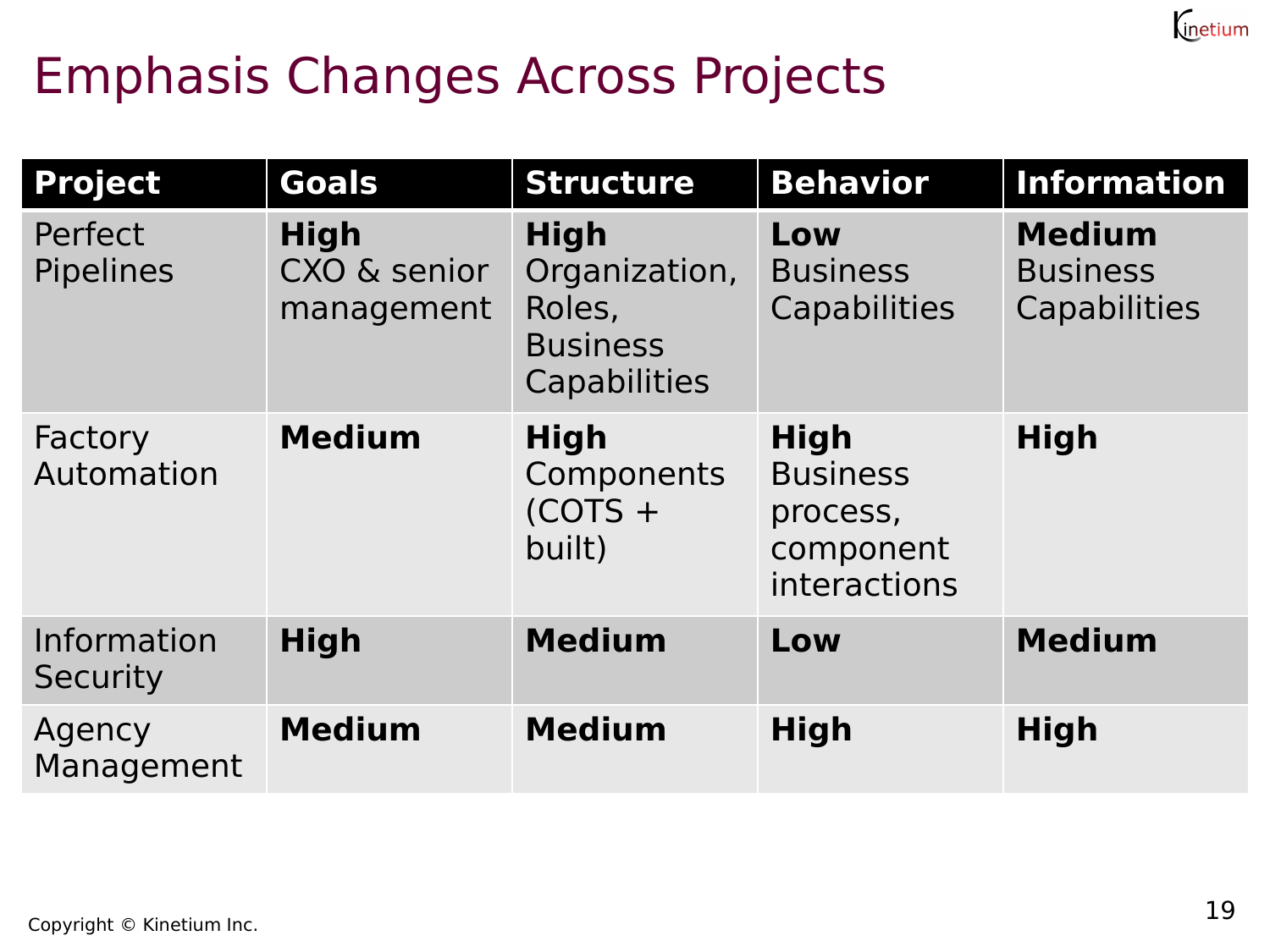

# Emphasis Changes Across Projects
| Project | Goals | Structure | Behavior | Information |
| --- | --- | --- | --- | --- |
| Perfect Pipelines | High CXO & senior management | High Organization, Roles, Business Capabilities | Low Business Capabilities | Medium Business Capabilities |
| Factory Automation | Medium | High Components (COTS + built) | High Business process, component interactions | High |
| Information Security | High | Medium | Low | Medium |
| Agency Management | Medium | Medium | High | High |
19